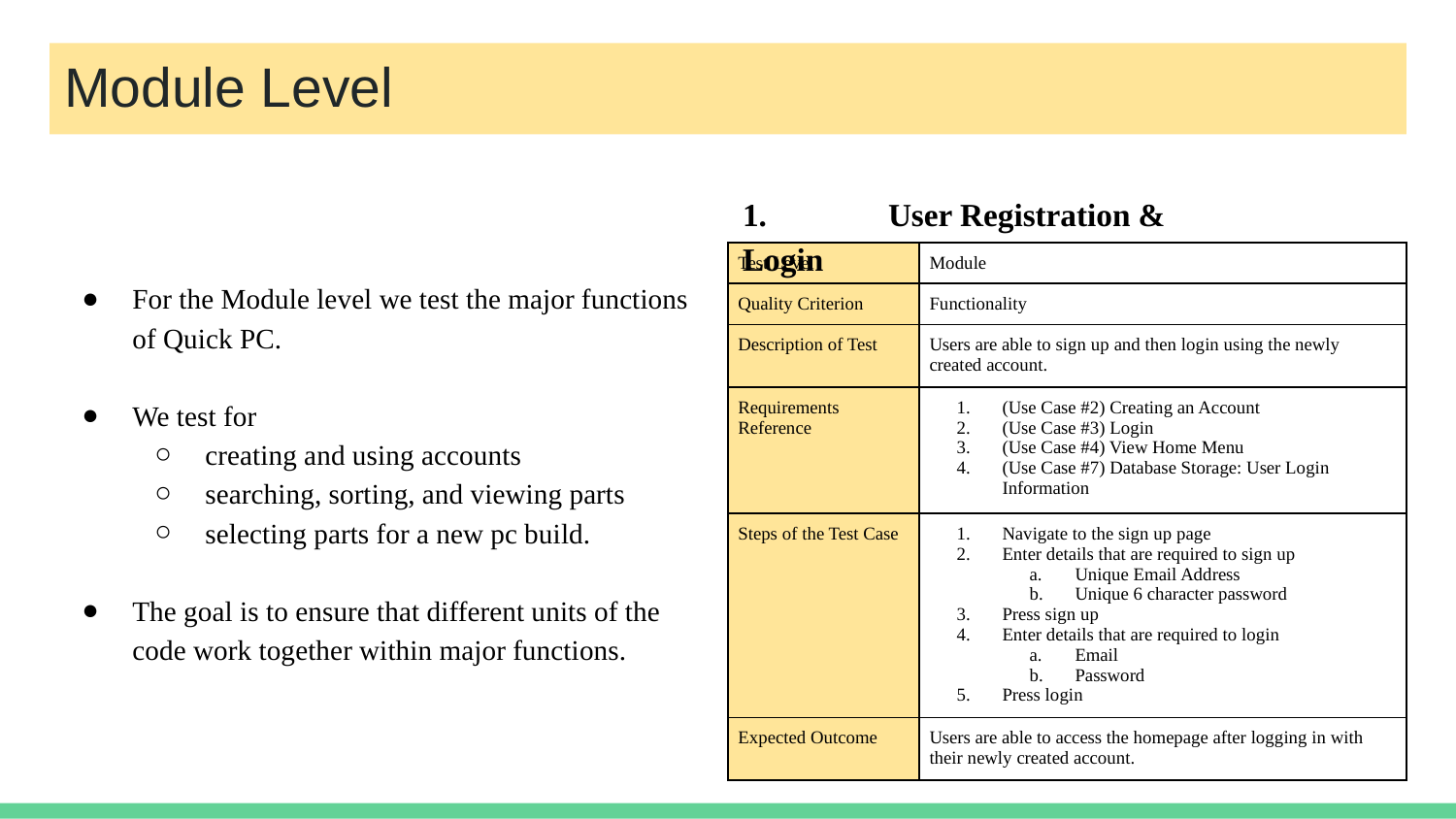

# Module Level
1.	User Registration & Login
| Test Level | Module |
| --- | --- |
| Quality Criterion | Functionality |
| Description of Test | Users are able to sign up and then login using the newly created account. |
| Requirements Reference | (Use Case #2) Creating an Account (Use Case #3) Login (Use Case #4) View Home Menu (Use Case #7) Database Storage: User Login Information |
| Steps of the Test Case | Navigate to the sign up page Enter details that are required to sign up Unique Email Address Unique 6 character password Press sign up Enter details that are required to login Email Password Press login |
| Expected Outcome | Users are able to access the homepage after logging in with their newly created account. |
For the Module level we test the major functions of Quick PC.

We test for
creating and using accounts
searching, sorting, and viewing parts
selecting parts for a new pc build.

The goal is to ensure that different units of the code work together within major functions.